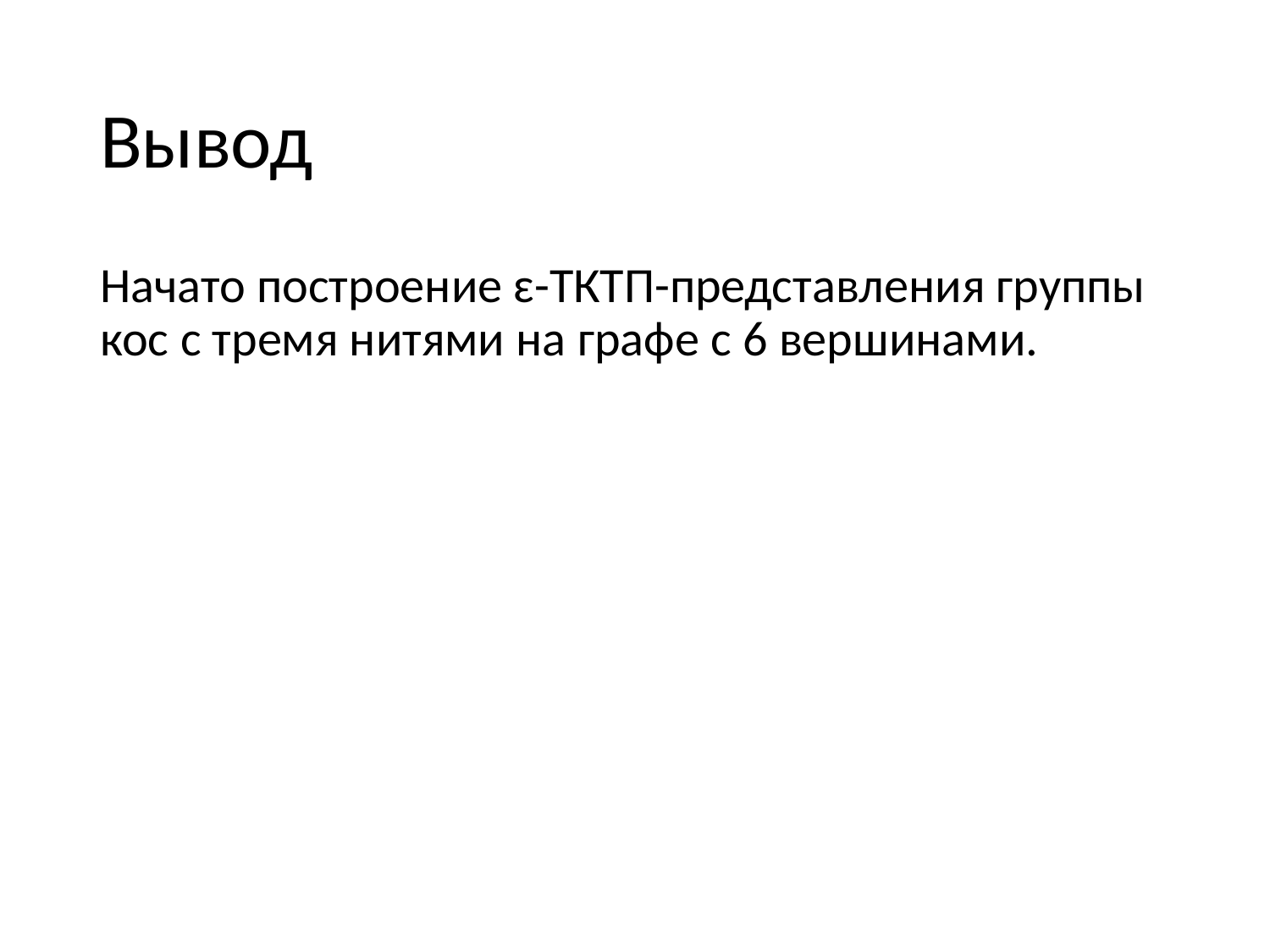

# Вывод
Начато построение ɛ-ТКТП-представления группы кос с тремя нитями на графе с 6 вершинами.